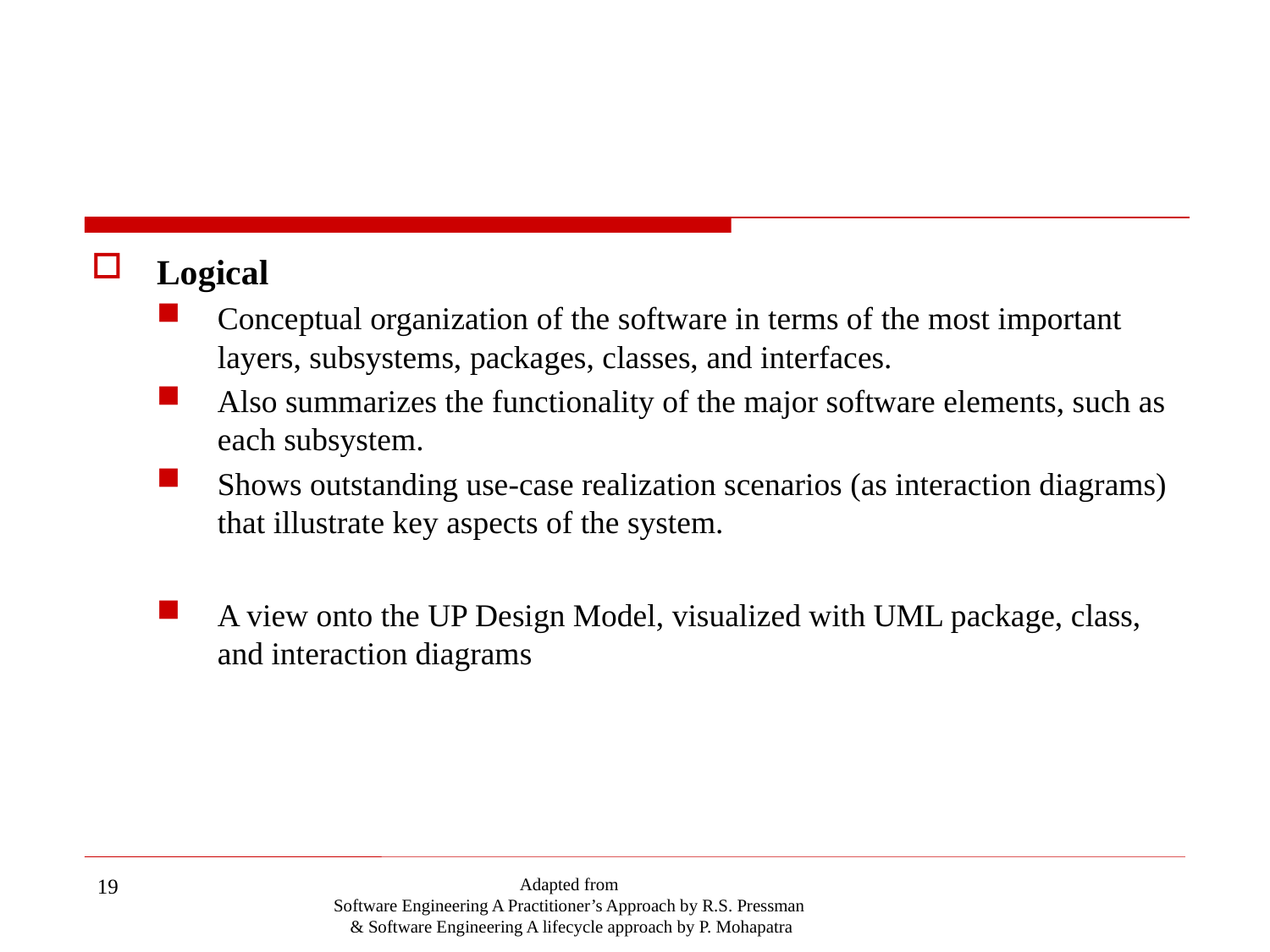

#
Logical
Conceptual organization of the software in terms of the most important layers, subsystems, packages, classes, and interfaces.
Also summarizes the functionality of the major software elements, such as each subsystem.
Shows outstanding use-case realization scenarios (as interaction diagrams) that illustrate key aspects of the system.

A view onto the UP Design Model, visualized with UML package, class, and interaction diagrams
19
Adapted from
Software Engineering A Practitioner’s Approach by R.S. Pressman
& Software Engineering A lifecycle approach by P. Mohapatra